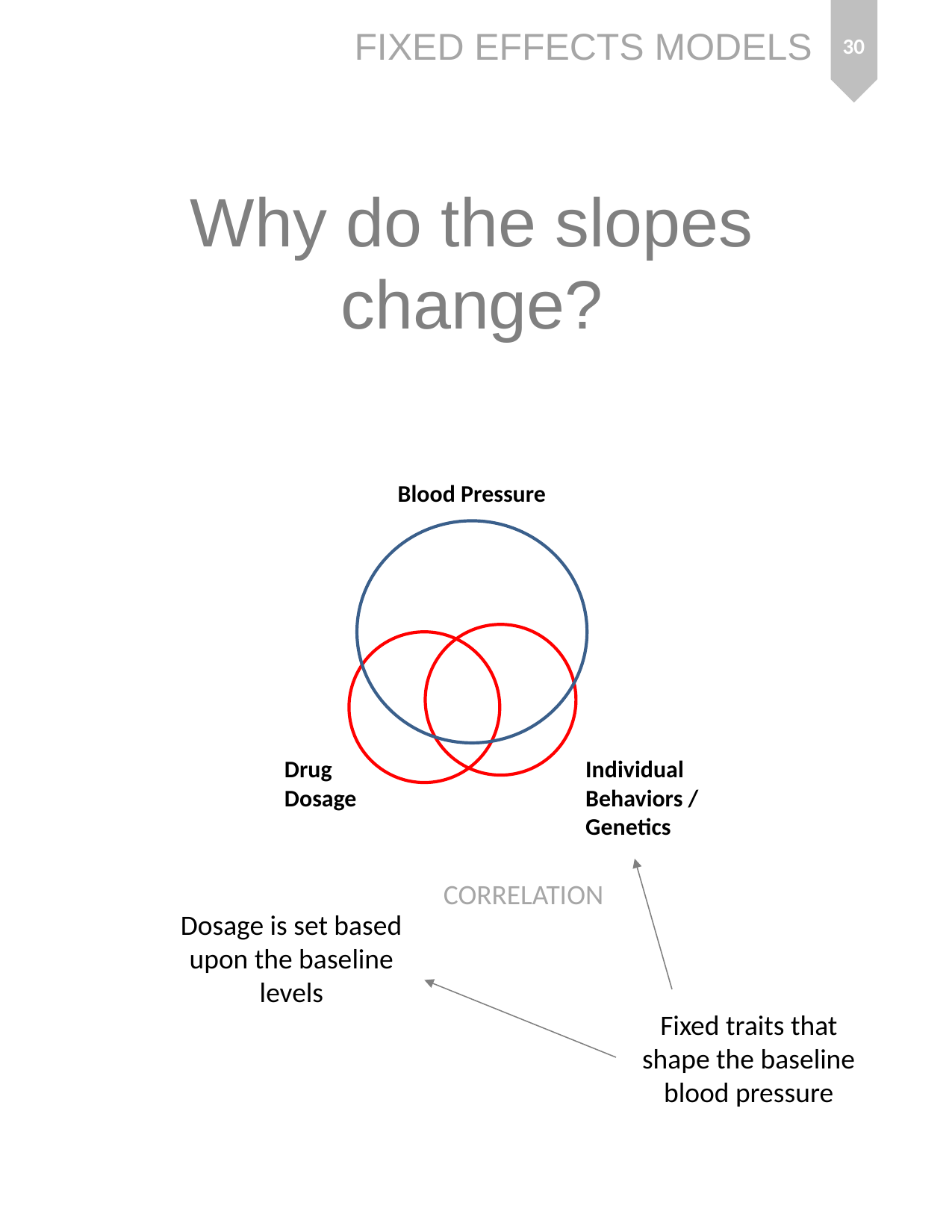

30
# Why do the slopes change?
Blood Pressure

Drug
Dosage
Individual Behaviors / Genetics
CORRELATION
Dosage is set based upon the baseline levels
Fixed traits that shape the baseline blood pressure